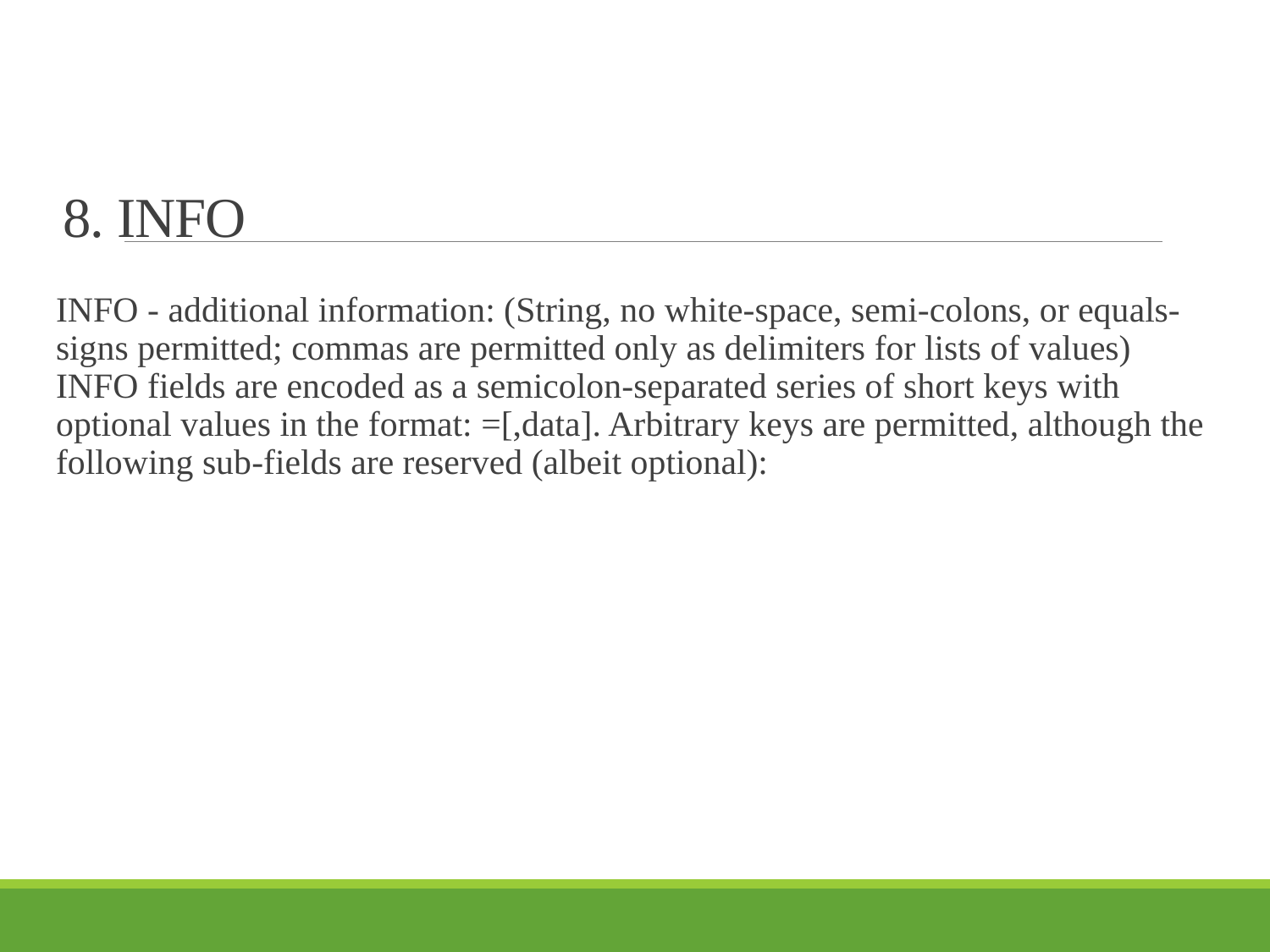

# 8. INFO
INFO - additional information: (String, no white-space, semi-colons, or equals-signs permitted; commas are permitted only as delimiters for lists of values) INFO fields are encoded as a semicolon-separated series of short keys with optional values in the format: =[,data]. Arbitrary keys are permitted, although the following sub-fields are reserved (albeit optional):